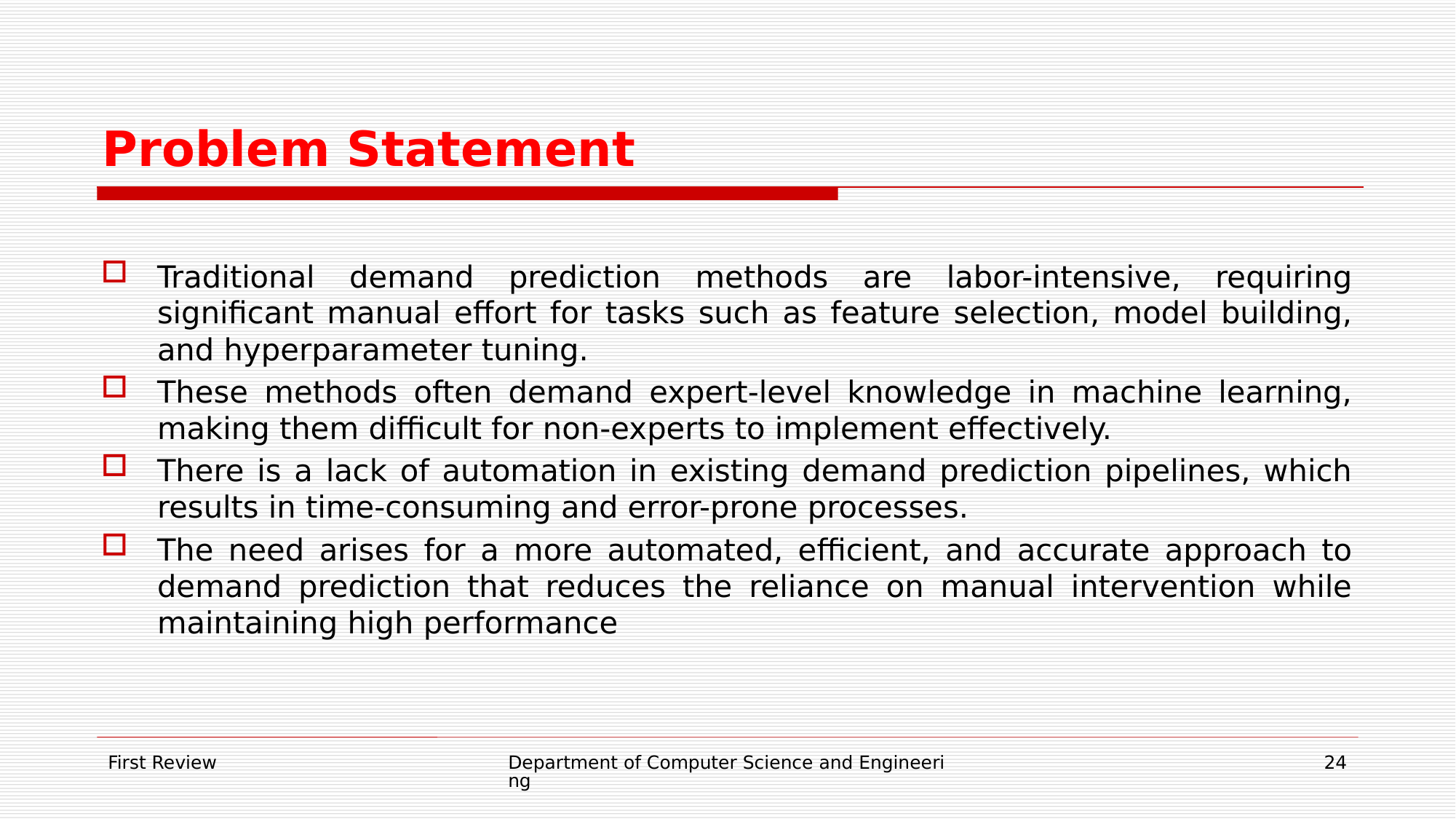

# Problem Statement

Traditional demand prediction methods are labor-intensive, requiring significant manual effort for tasks such as feature selection, model building, and hyperparameter tuning.
These methods often demand expert-level knowledge in machine learning, making them difficult for non-experts to implement effectively.
There is a lack of automation in existing demand prediction pipelines, which results in time-consuming and error-prone processes.
The need arises for a more automated, efficient, and accurate approach to demand prediction that reduces the reliance on manual intervention while maintaining high performance

First Review
Department of Computer Science and Engineering
24